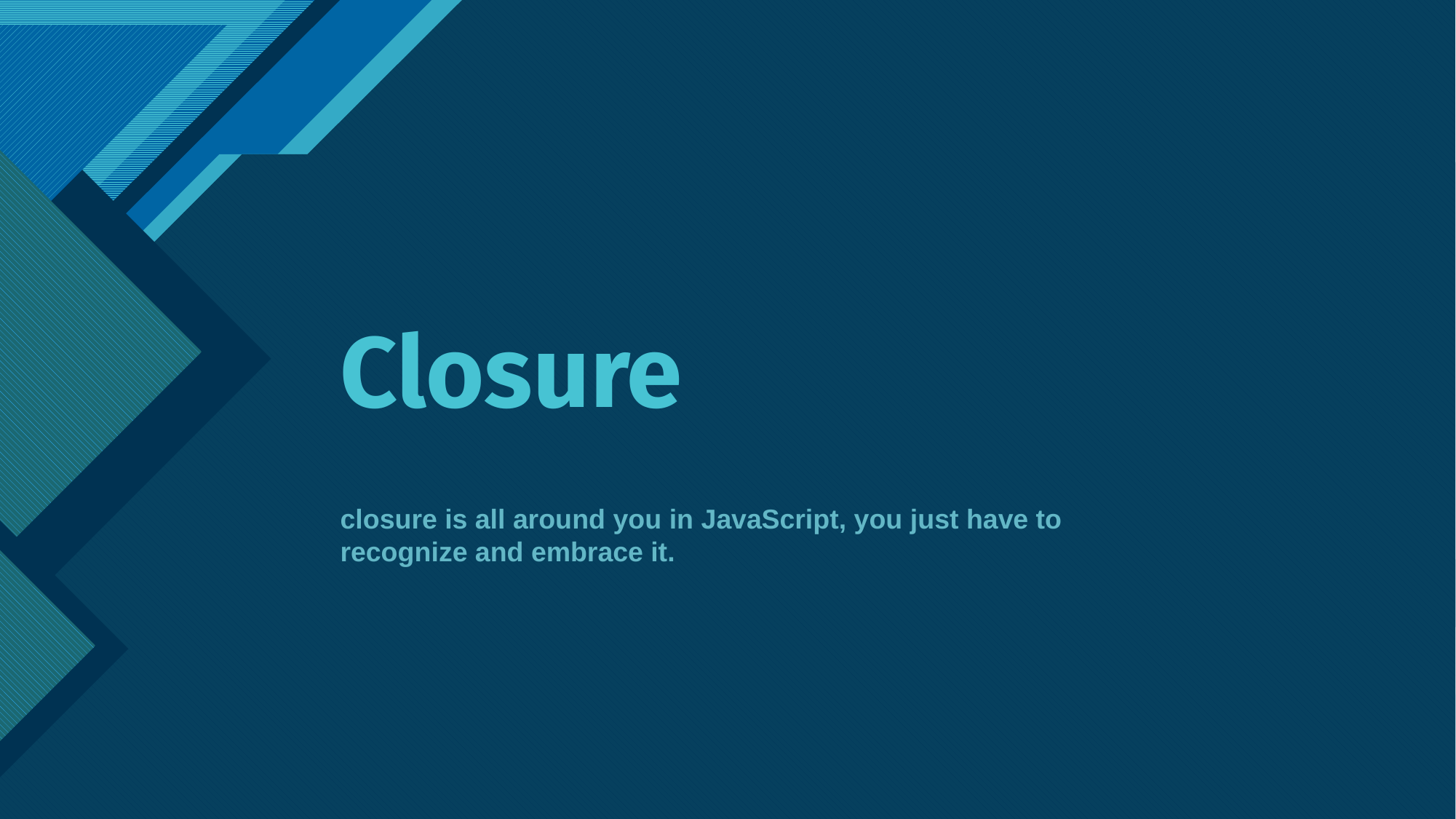

# Closure
closure is all around you in JavaScript, you just have to recognize and embrace it.